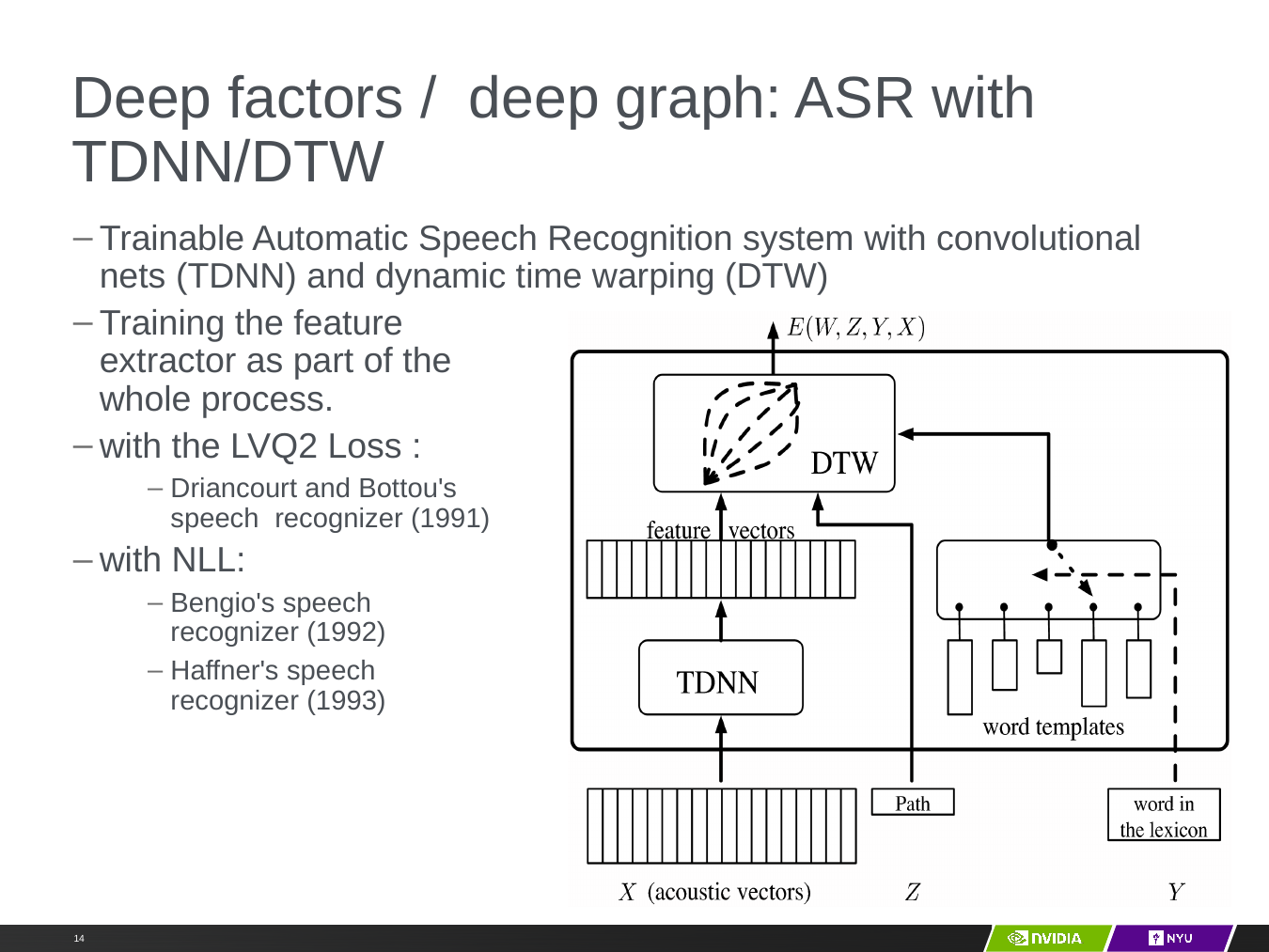

# Deep factors /  deep graph: ASR with TDNN/DTW
Trainable Automatic Speech Recognition system with convolutional nets (TDNN) and dynamic time warping (DTW)
Training the feature
extractor as part of the
whole process.
with the LVQ2 Loss :
Driancourt and Bottou's
speech  recognizer (1991)
with NLL:
Bengio's speech
recognizer (1992)
Haffner's speech
recognizer (1993)